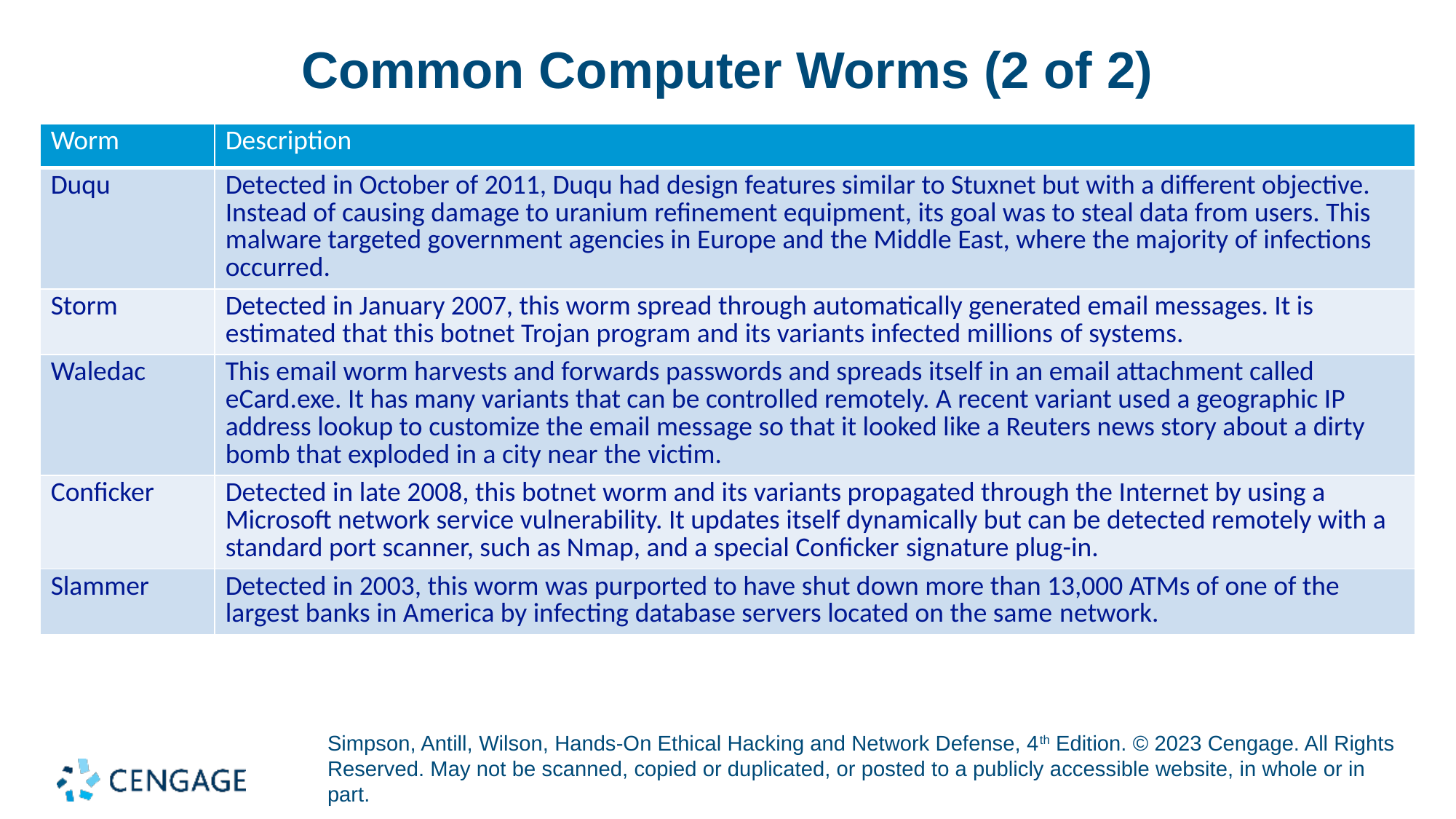

# Common Computer Worms (2 of 2)
| Worm | Description |
| --- | --- |
| Duqu | Detected in October of 2011, Duqu had design features similar to Stuxnet but with a different objective. Instead of causing damage to uranium refinement equipment, its goal was to steal data from users. This malware targeted government agencies in Europe and the Middle East, where the majority of infections occurred. |
| Storm | Detected in January 2007, this worm spread through automatically generated email messages. It is estimated that this botnet Trojan program and its variants infected millions of systems. |
| Waledac | This email worm harvests and forwards passwords and spreads itself in an email attachment called eCard.exe. It has many variants that can be controlled remotely. A recent variant used a geographic IP address lookup to customize the email message so that it looked like a Reuters news story about a dirty bomb that exploded in a city near the victim. |
| Conficker | Detected in late 2008, this botnet worm and its variants propagated through the Internet by using a Microsoft network service vulnerability. It updates itself dynamically but can be detected remotely with a standard port scanner, such as Nmap, and a special Conficker signature plug-in. |
| Slammer | Detected in 2003, this worm was purported to have shut down more than 13,000 ATMs of one of the largest banks in America by infecting database servers located on the same network. |